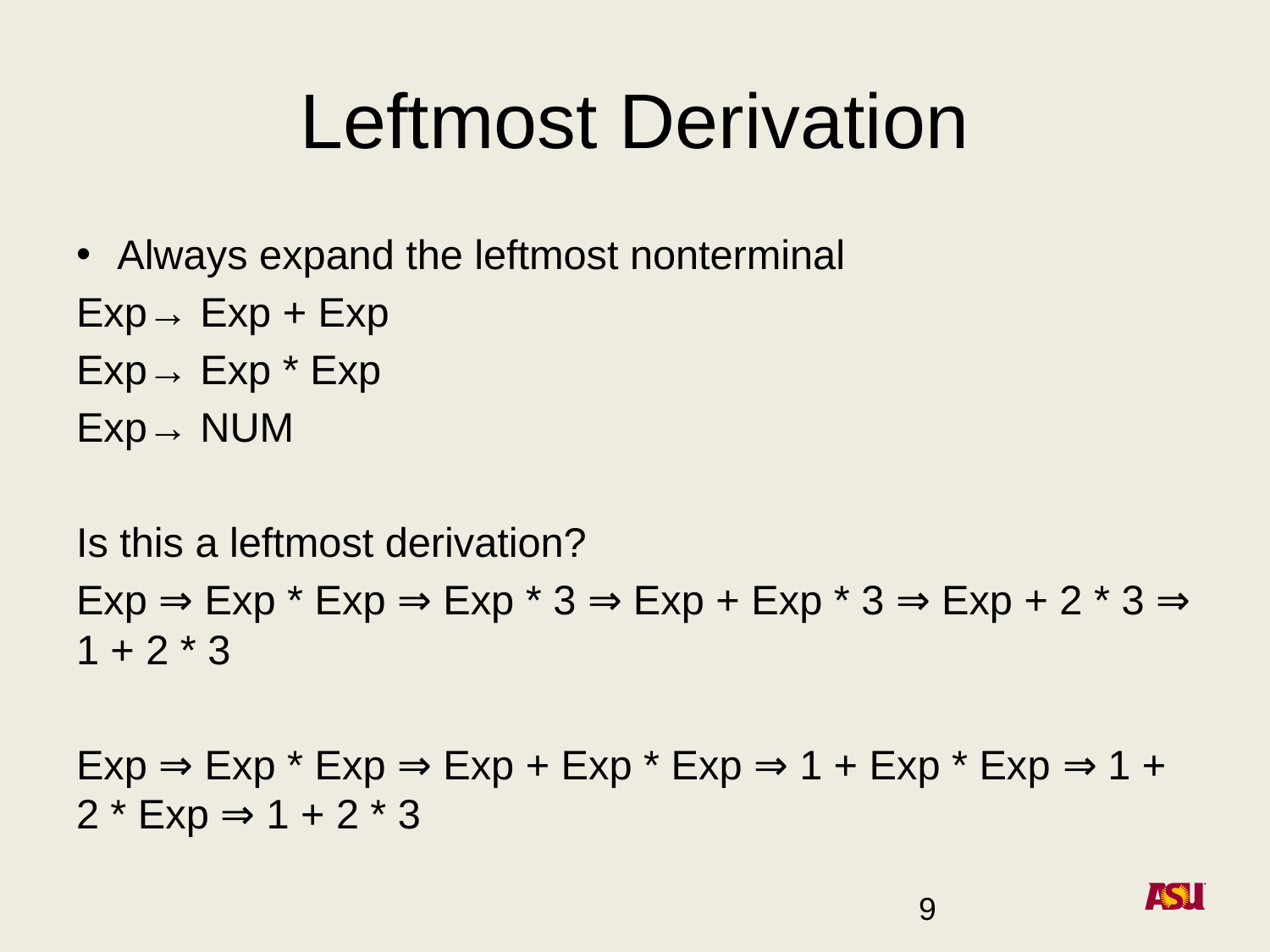

# Leftmost Derivation
Always expand the leftmost nonterminal
Exp→ Exp + Exp
Exp→ Exp * Exp
Exp→ NUM

Is this a leftmost derivation?
Exp ⇒ Exp * Exp ⇒ Exp * 3 ⇒ Exp + Exp * 3 ⇒ Exp + 2 * 3 ⇒ 1 + 2 * 3

Exp ⇒ Exp * Exp ⇒ Exp + Exp * Exp ⇒ 1 + Exp * Exp ⇒ 1 + 2 * Exp ⇒ 1 + 2 * 3

9